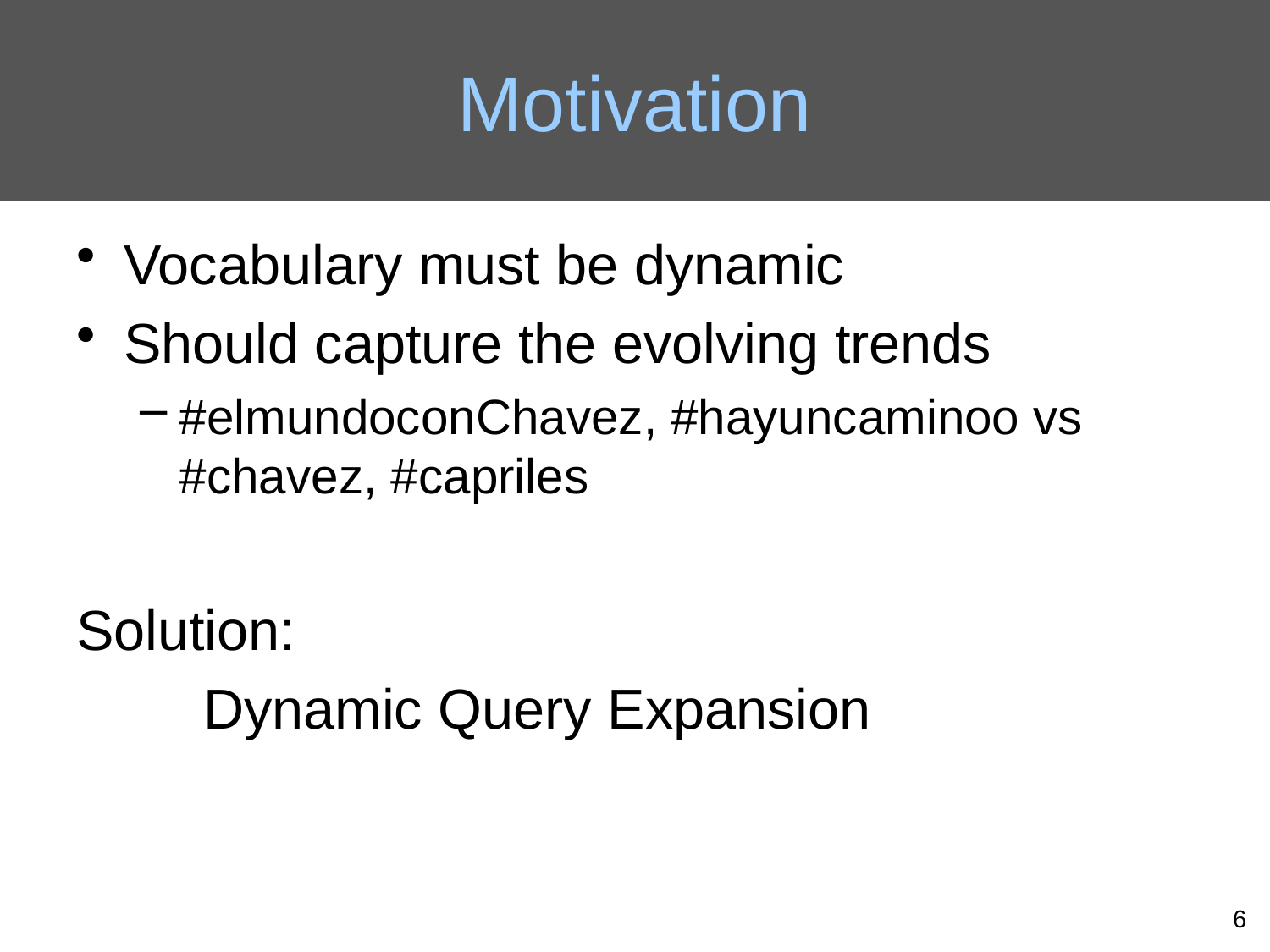

# Motivation
Vocabulary must be dynamic
Should capture the evolving trends
#elmundoconChavez, #hayuncaminoo vs #chavez, #capriles

Solution:
	Dynamic Query Expansion
6